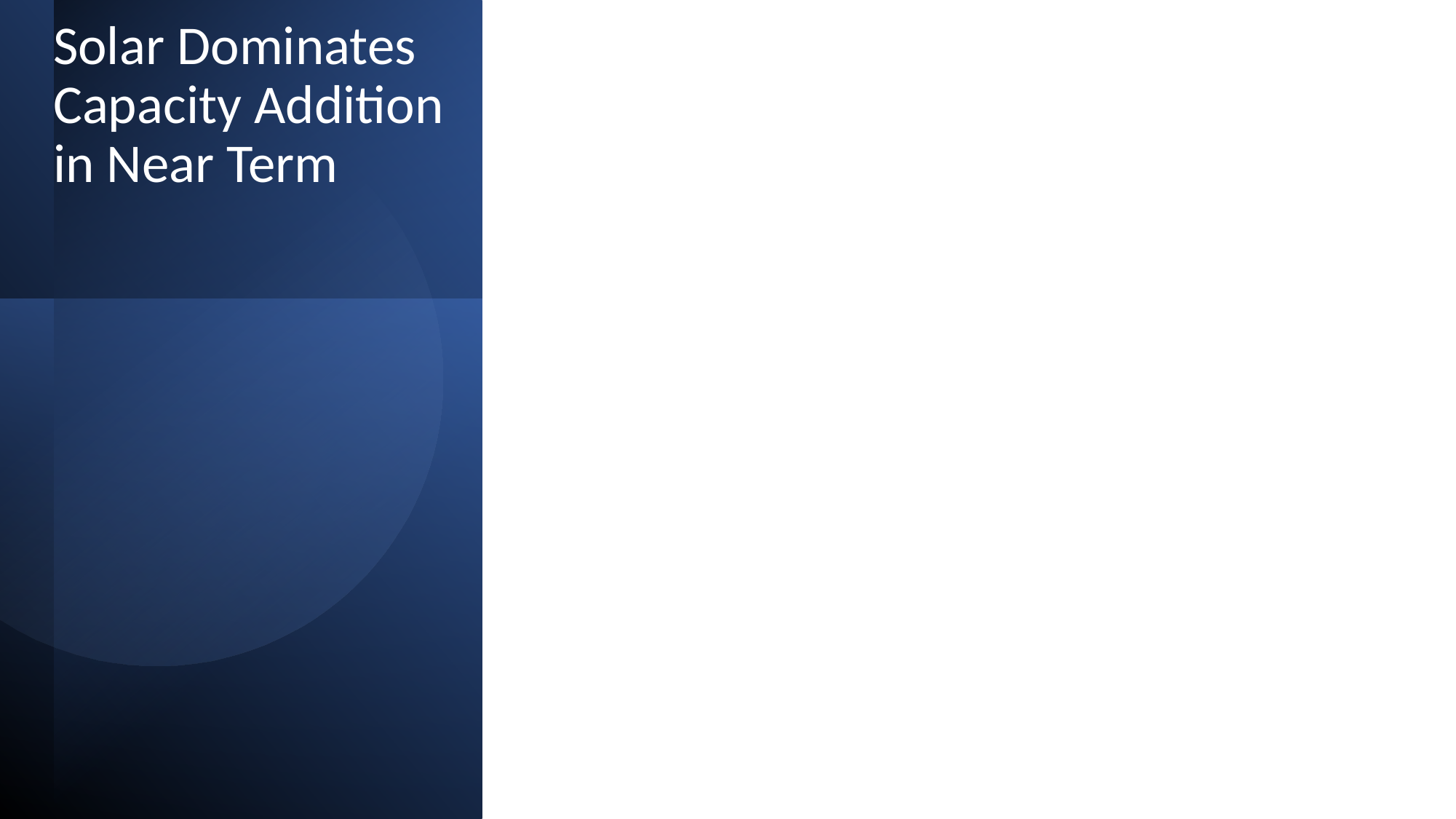

# Solar Dominates Capacity Addition in Near Term